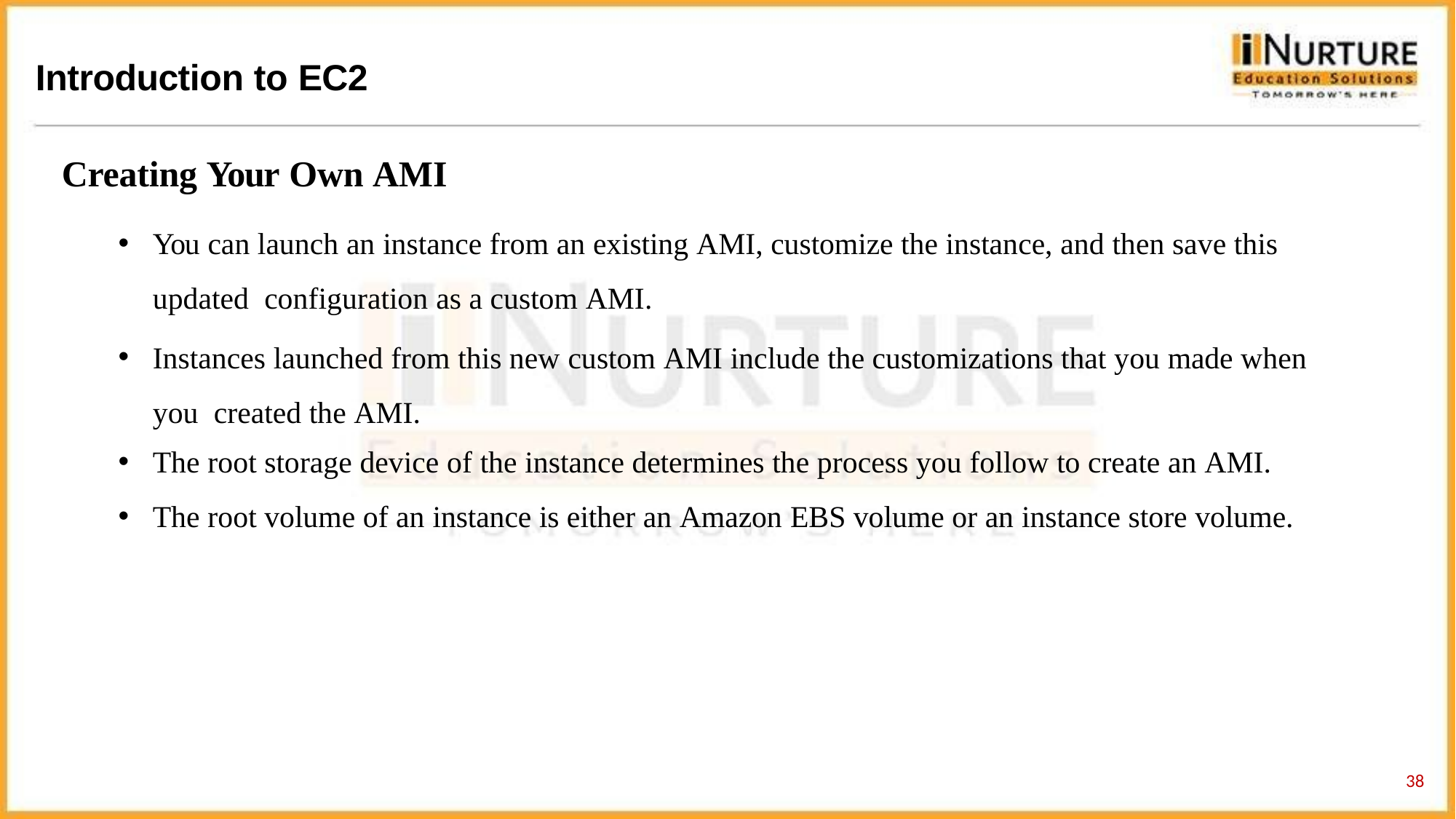

# Introduction to EC2
Creating Your Own AMI
You can launch an instance from an existing AMI, customize the instance, and then save this updated  configuration as a custom AMI.
Instances launched from this new custom AMI include the customizations that you made when you  created the AMI.
The root storage device of the instance determines the process you follow to create an AMI.
The root volume of an instance is either an Amazon EBS volume or an instance store volume.
38